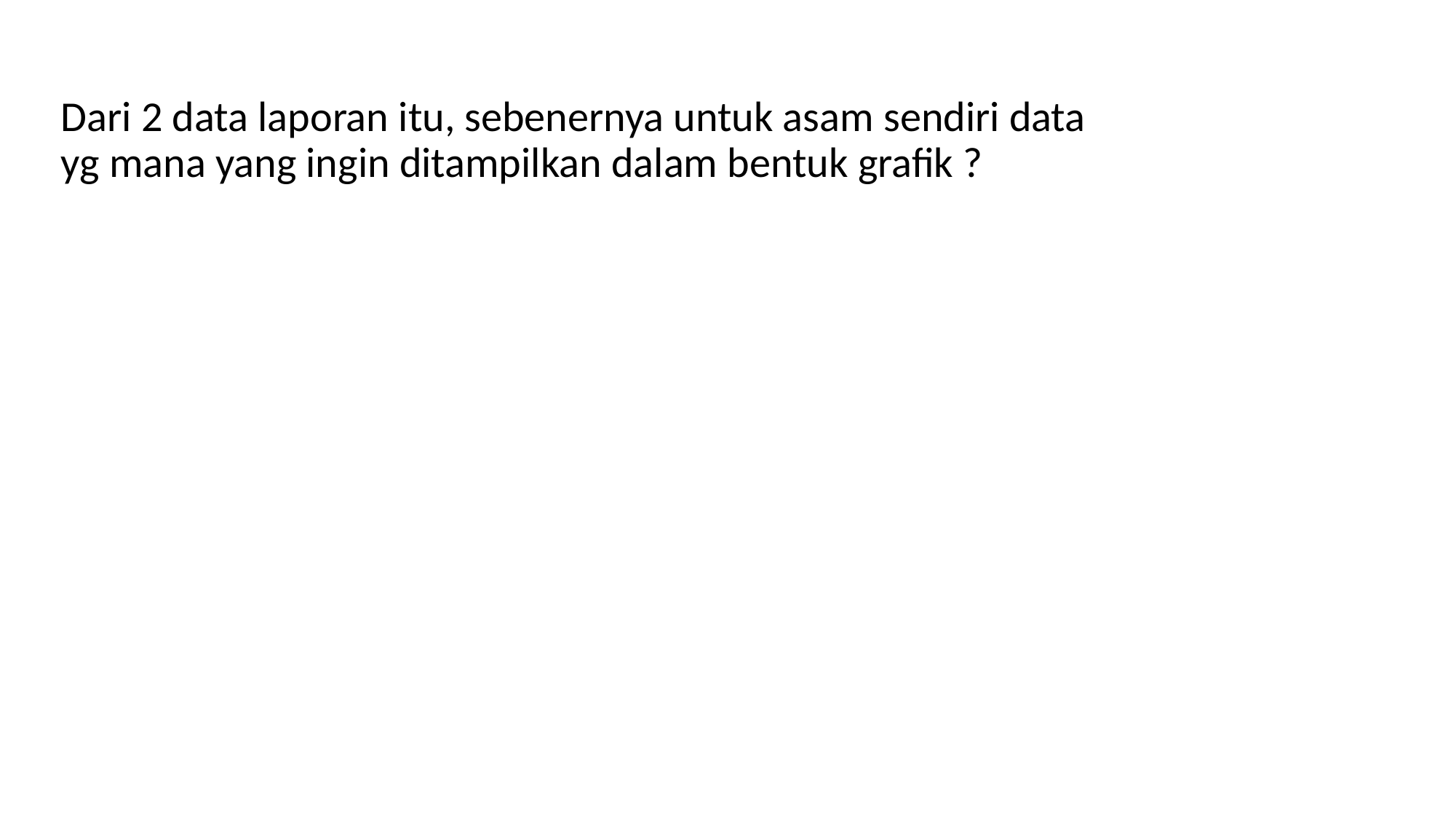

Dari 2 data laporan itu, sebenernya untuk asam sendiri data yg mana yang ingin ditampilkan dalam bentuk grafik ?